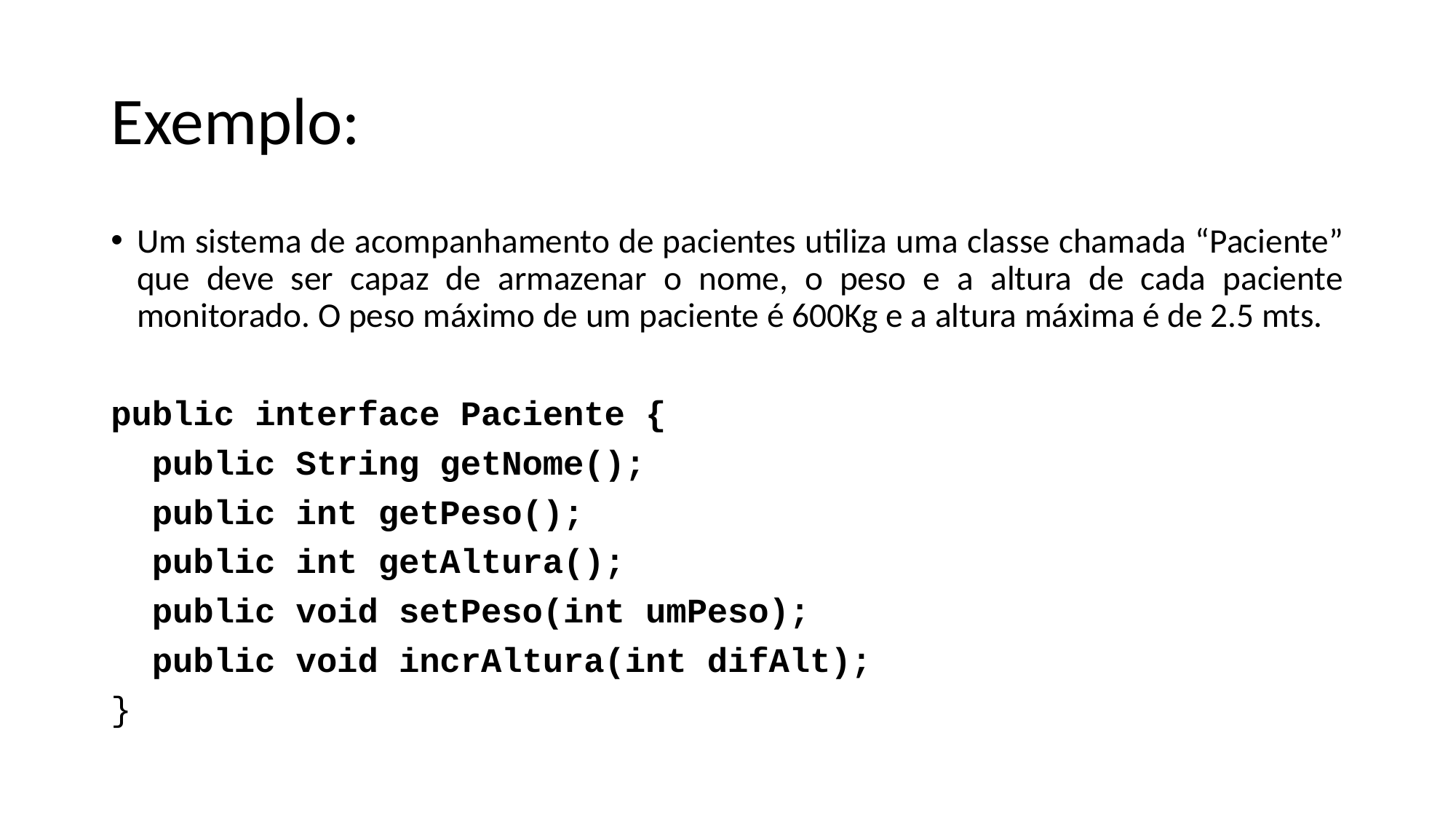

# Exemplo:
Um sistema de acompanhamento de pacientes utiliza uma classe chamada “Paciente” que deve ser capaz de armazenar o nome, o peso e a altura de cada paciente monitorado. O peso máximo de um paciente é 600Kg e a altura máxima é de 2.5 mts.

public interface Paciente {
  public String getNome();
  public int getPeso();
  public int getAltura();
  public void setPeso(int umPeso);
  public void incrAltura(int difAlt);
}